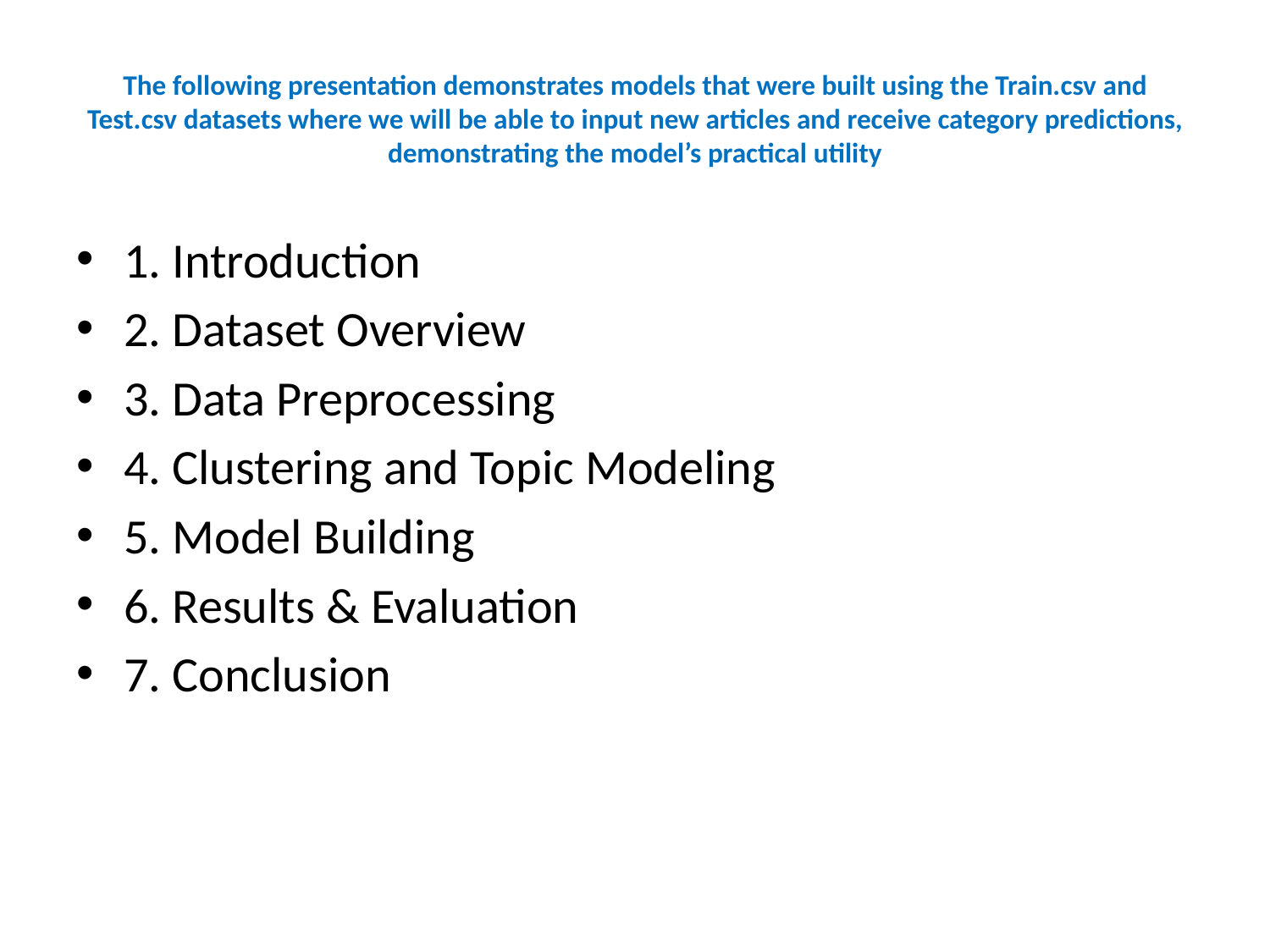

# The following presentation demonstrates models that were built using the Train.csv and Test.csv datasets where we will be able to input new articles and receive category predictions, demonstrating the model’s practical utility
1. Introduction
2. Dataset Overview
3. Data Preprocessing
4. Clustering and Topic Modeling
5. Model Building
6. Results & Evaluation
7. Conclusion